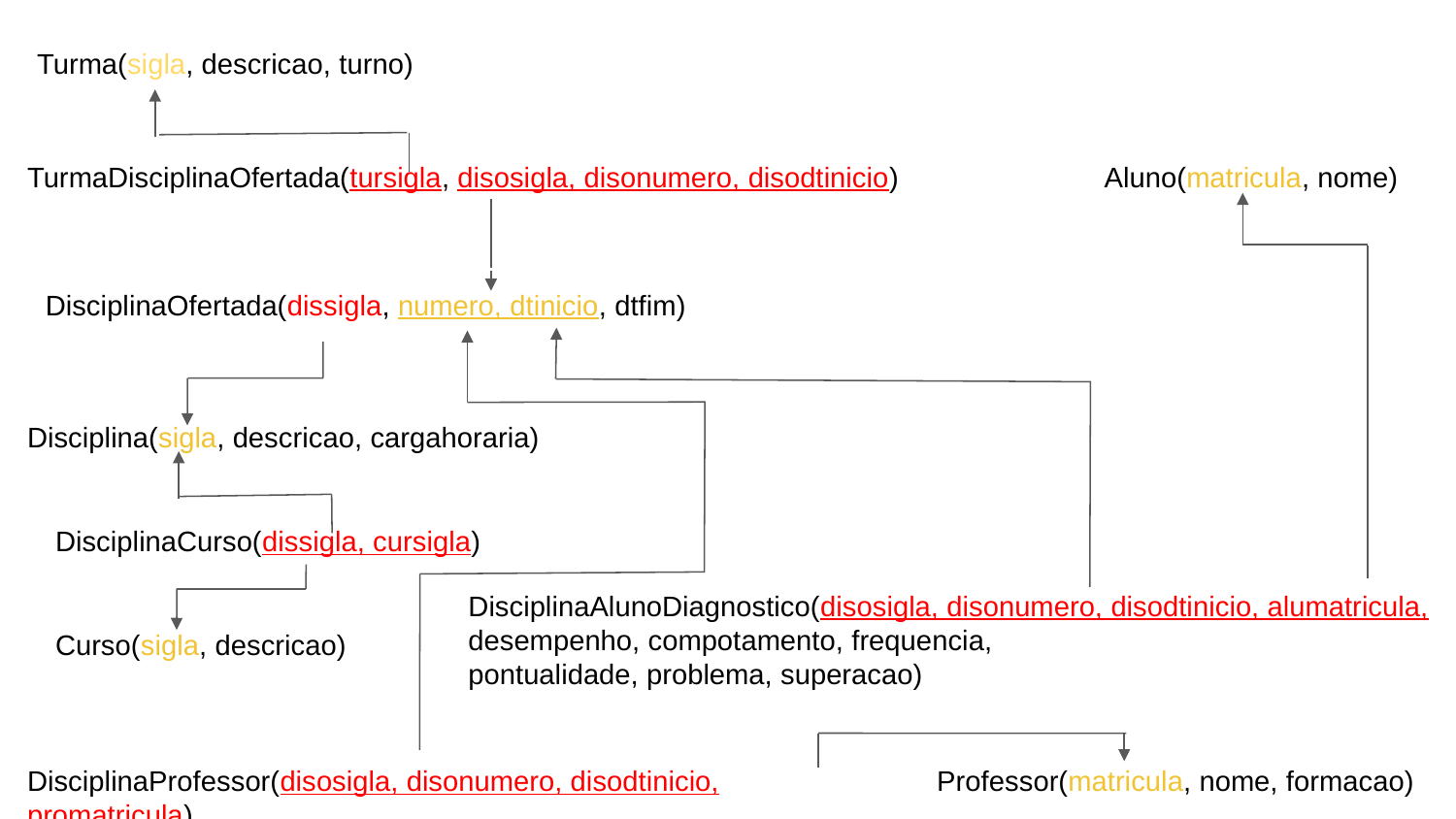

Turma(sigla, descricao, turno)
TurmaDisciplinaOfertada(tursigla, disosigla, disonumero, disodtinicio)
Aluno(matricula, nome)
DisciplinaOfertada(dissigla, numero, dtinicio, dtfim)
Disciplina(sigla, descricao, cargahoraria)
DisciplinaCurso(dissigla, cursigla)
DisciplinaAlunoDiagnostico(disosigla, disonumero, disodtinicio, alumatricula,
desempenho, compotamento, frequencia,
pontualidade, problema, superacao)
Curso(sigla, descricao)
DisciplinaProfessor(disosigla, disonumero, disodtinicio, promatricula)
Professor(matricula, nome, formacao)